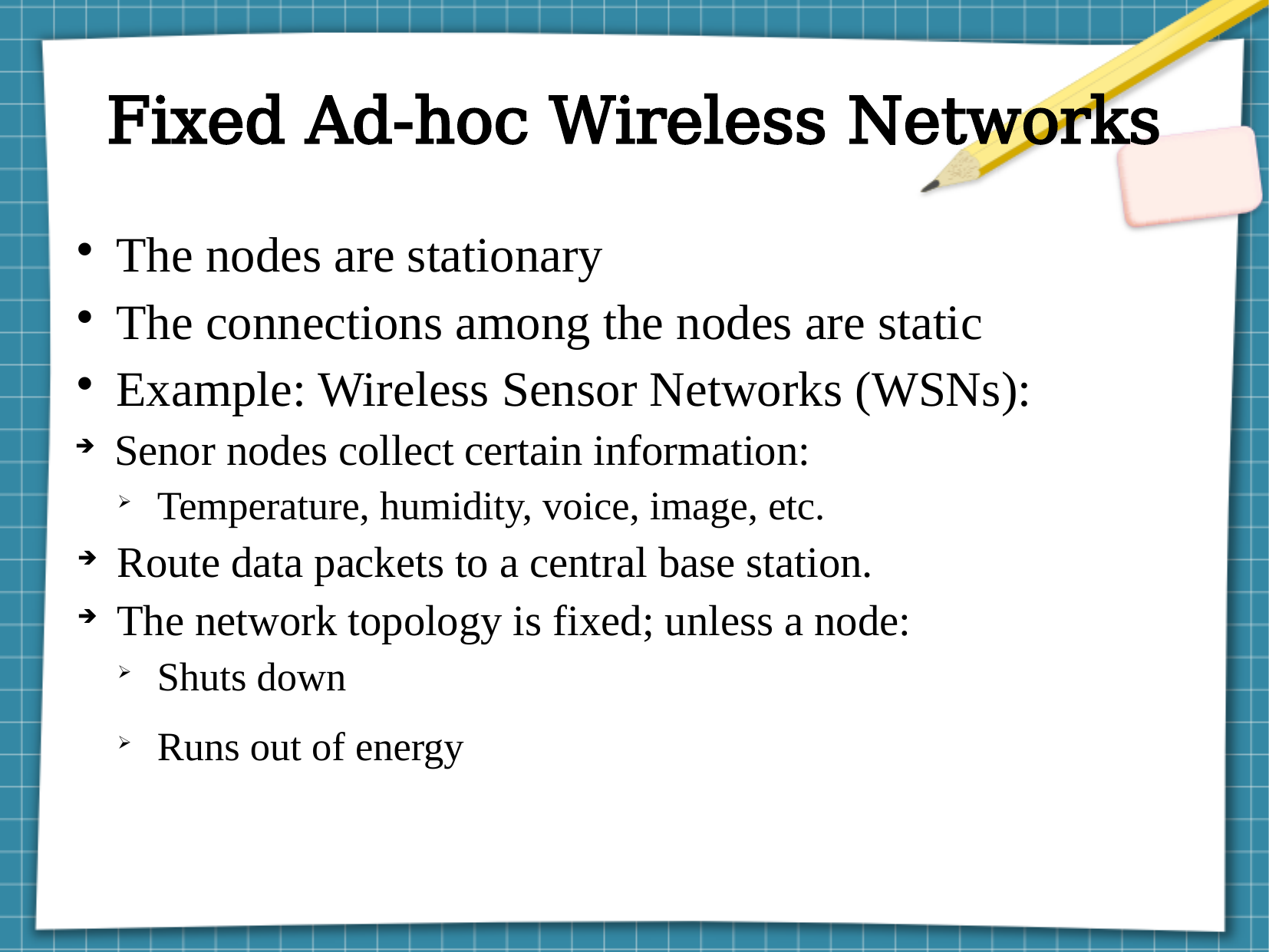

Fixed Ad-hoc Wireless Networks
The nodes are stationary
The connections among the nodes are static
Example: Wireless Sensor Networks (WSNs):
Senor nodes collect certain information:
Temperature, humidity, voice, image, etc.
Route data packets to a central base station.
The network topology is fixed; unless a node:
Shuts down
Runs out of energy